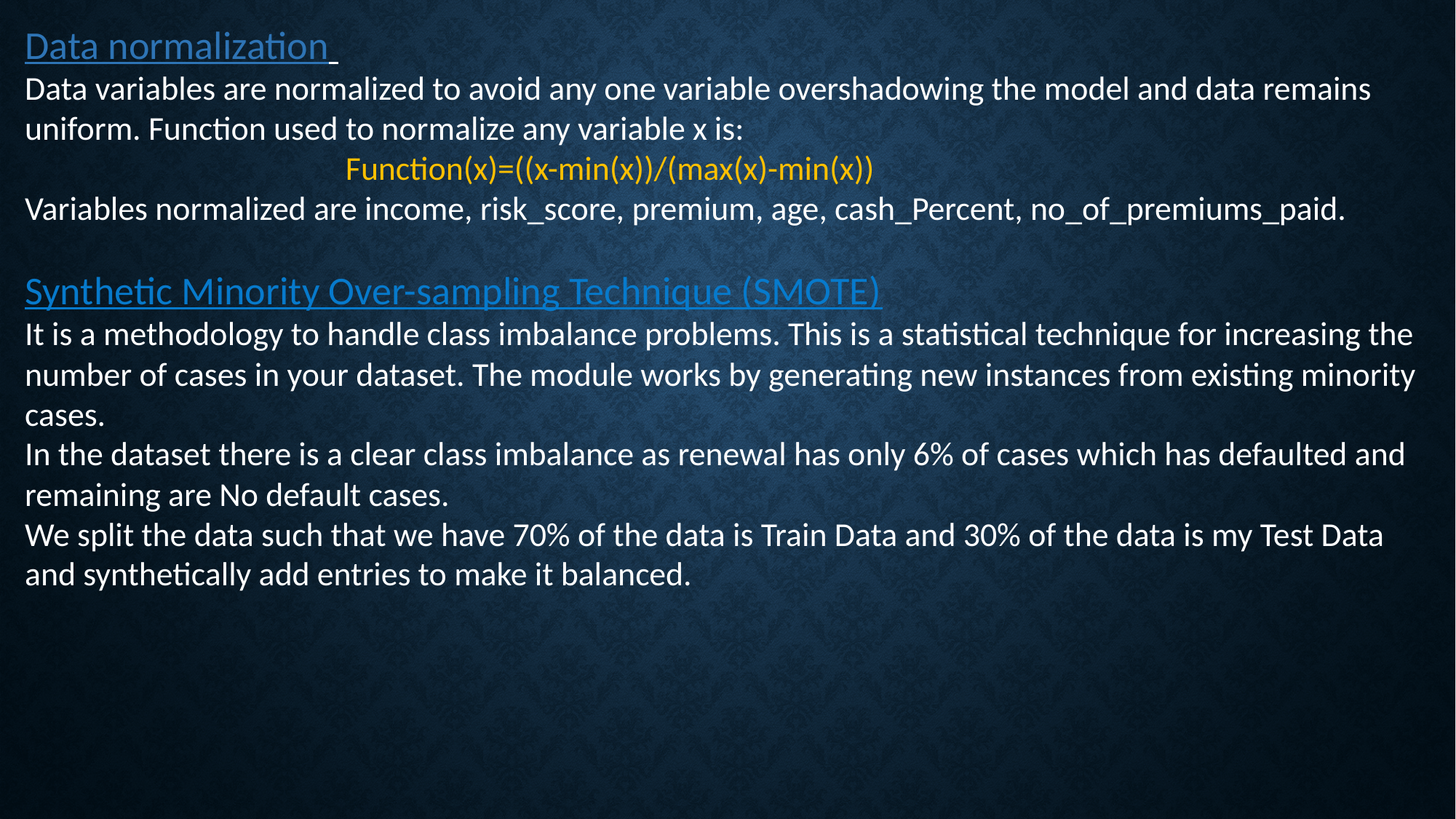

Data normalization
Data variables are normalized to avoid any one variable overshadowing the model and data remains uniform. Function used to normalize any variable x is:
                                           Function(x)=((x-min(x))/(max(x)-min(x))
Variables normalized are income, risk_score, premium, age, cash_Percent, no_of_premiums_paid.
Synthetic Minority Over-sampling Technique (SMOTE)
It is a methodology to handle class imbalance problems. This is a statistical technique for increasing the number of cases in your dataset. The module works by generating new instances from existing minority cases.
In the dataset there is a clear class imbalance as renewal has only 6% of cases which has defaulted and remaining are No default cases.
We split the data such that we have 70% of the data is Train Data and 30% of the data is my Test Data and synthetically add entries to make it balanced.